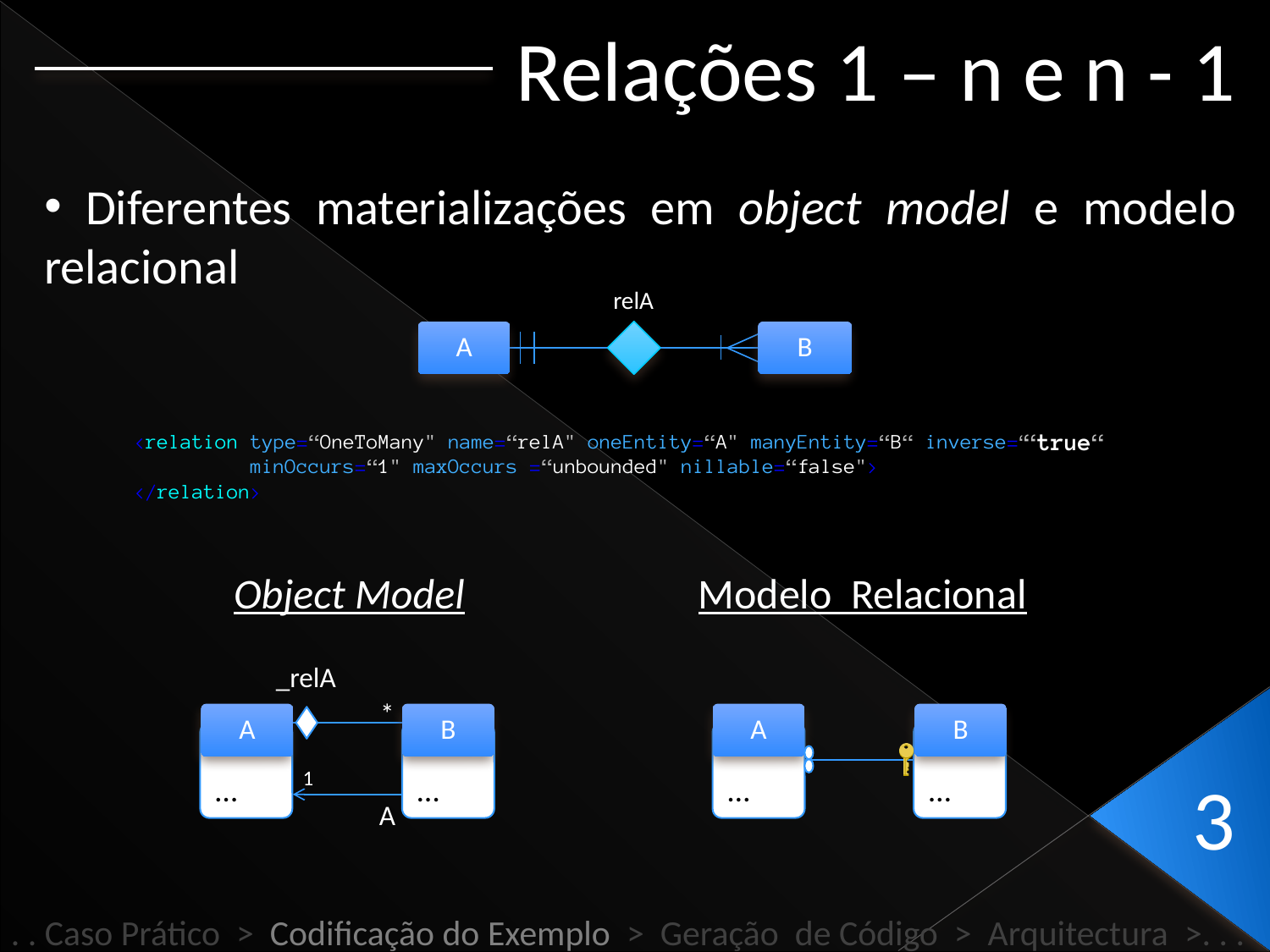

Relações 1 – n e n - 1
 Diferentes materializações em object model e modelo relacional
relA

A

B
<relation type=“OneToMany" name=“relA" oneEntity=“A" manyEntity=“B“ inverse=“false”
          minOccurs=“1" maxOccurs =“unbounded" nillable=“false">
</relation>
“true“
Object Model
Modelo  Relacional
_relA
*

A

B

A

B

…

…

…

…

1
3
A
. . Caso Prático  >  Codificação do Exemplo  >  Geração  de Código  >  Arquitectura  >. . .